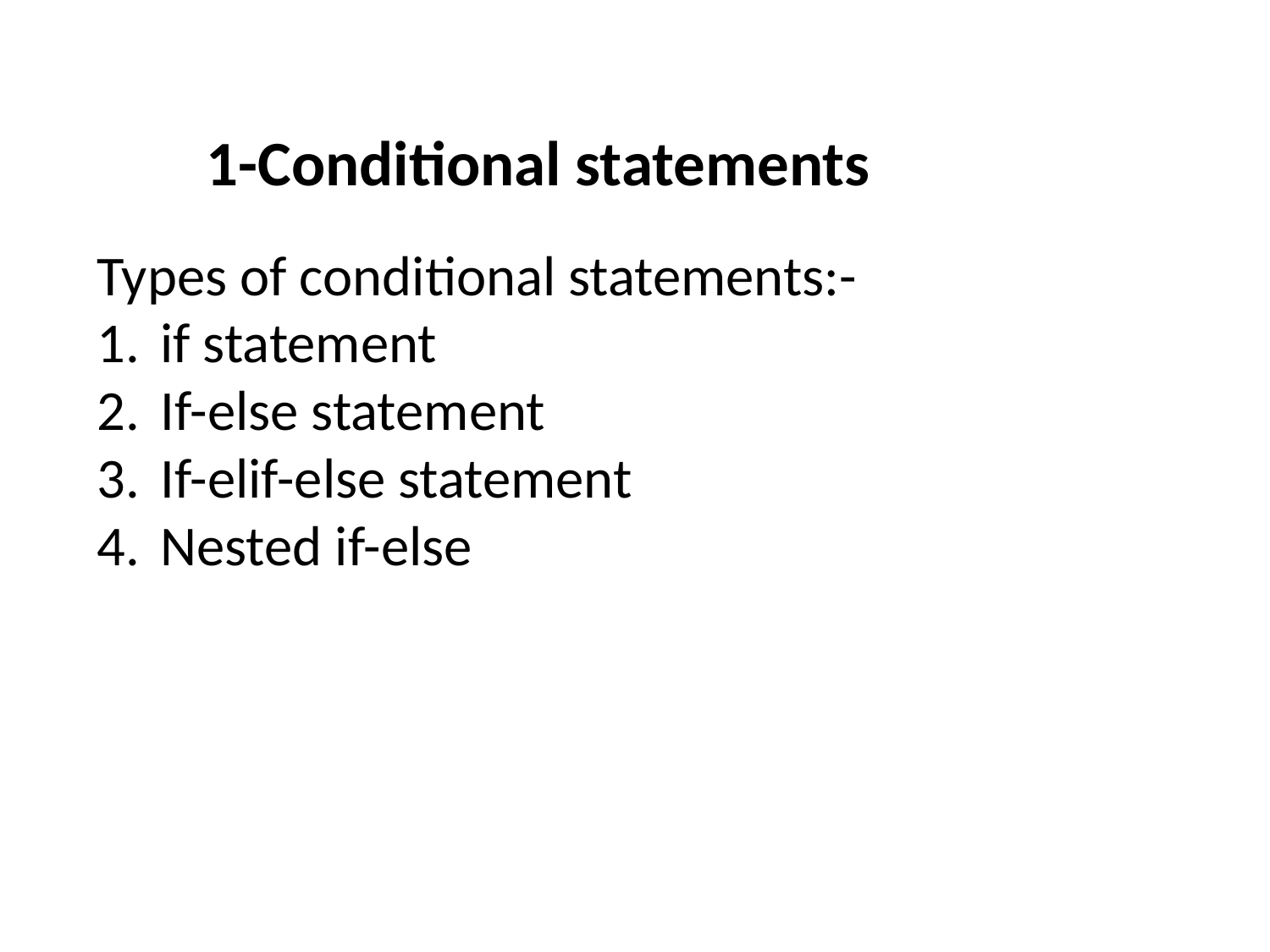

1-Conditional statements

Types of conditional statements:-
if statement
If-else statement
If-elif-else statement
Nested if-else